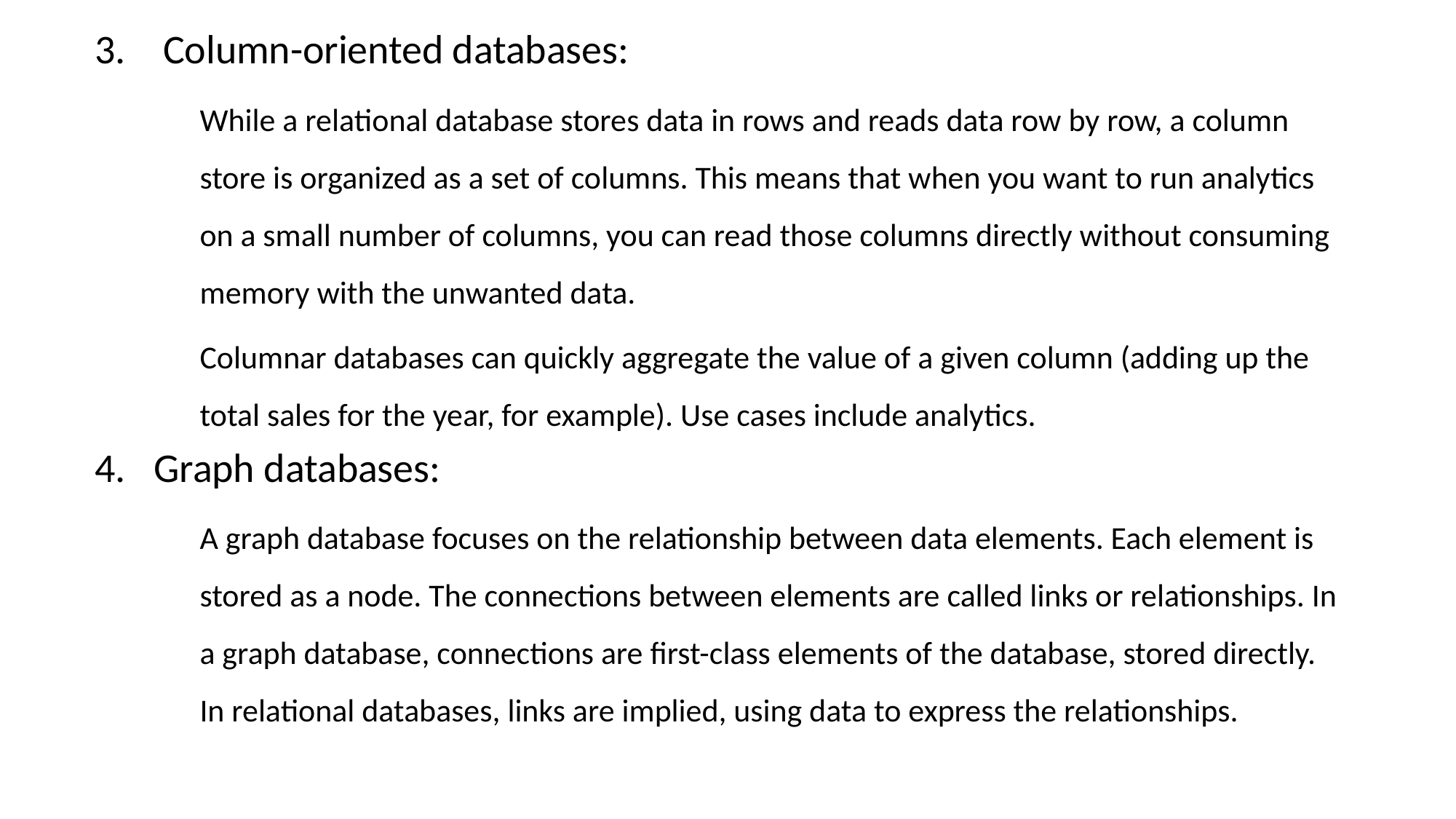

Column-oriented databases:
While a relational database stores data in rows and reads data row by row, a column store is organized as a set of columns. This means that when you want to run analytics on a small number of columns, you can read those columns directly without consuming memory with the unwanted data.
Columnar databases can quickly aggregate the value of a given column (adding up the total sales for the year, for example). Use cases include analytics.
Graph databases:
A graph database focuses on the relationship between data elements. Each element is stored as a node. The connections between elements are called links or relationships. In a graph database, connections are first-class elements of the database, stored directly. In relational databases, links are implied, using data to express the relationships.